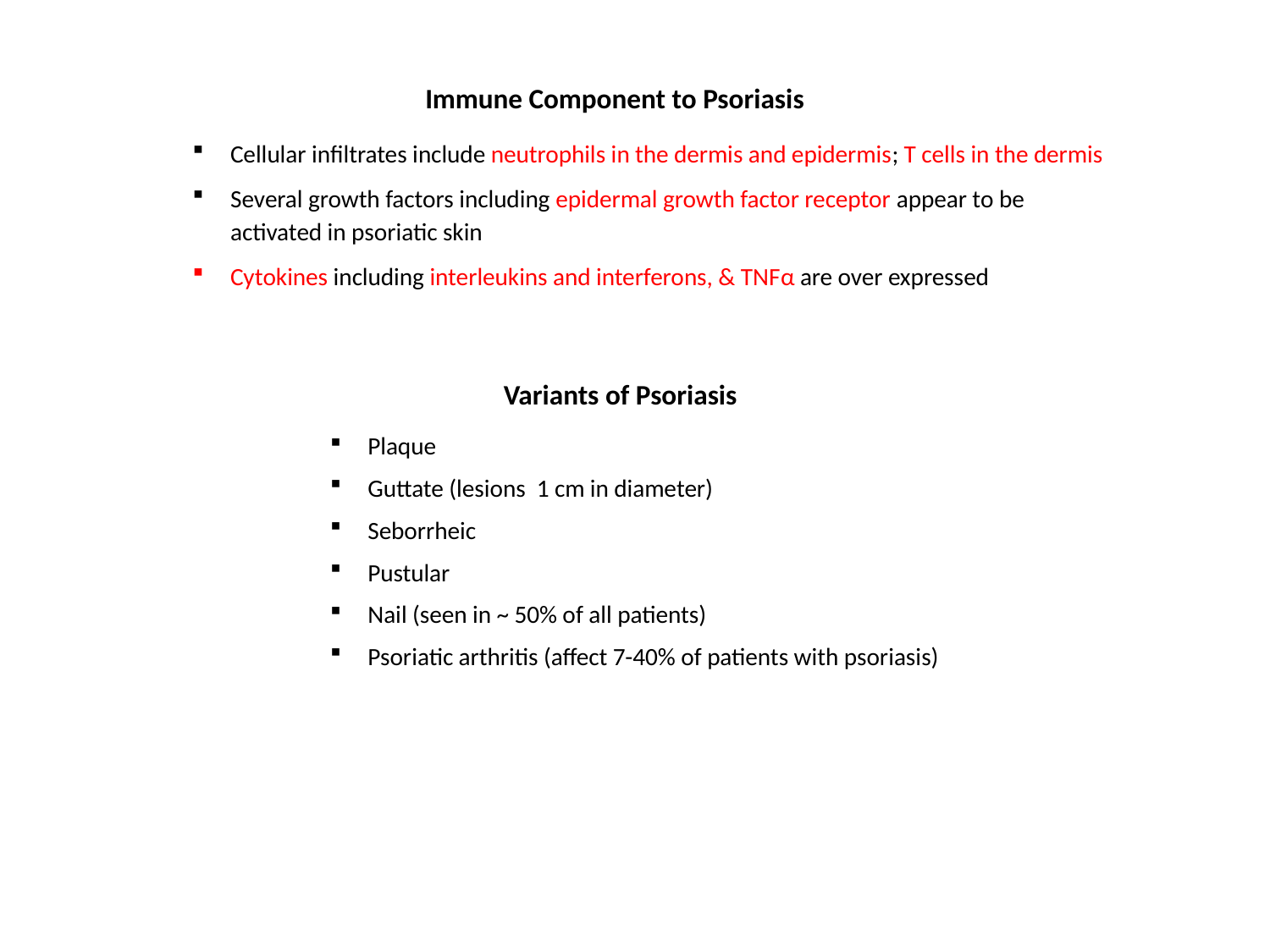

Immune Component to Psoriasis
Cellular infiltrates include neutrophils in the dermis and epidermis; T cells in the dermis
Several growth factors including epidermal growth factor receptor appear to be activated in psoriatic skin
Cytokines including interleukins and interferons, & TNFα are over expressed
Variants of Psoriasis
Plaque
Guttate (lesions  1 cm in diameter)
Seborrheic
Pustular
Nail (seen in ~ 50% of all patients)
Psoriatic arthritis (affect 7-40% of patients with psoriasis)